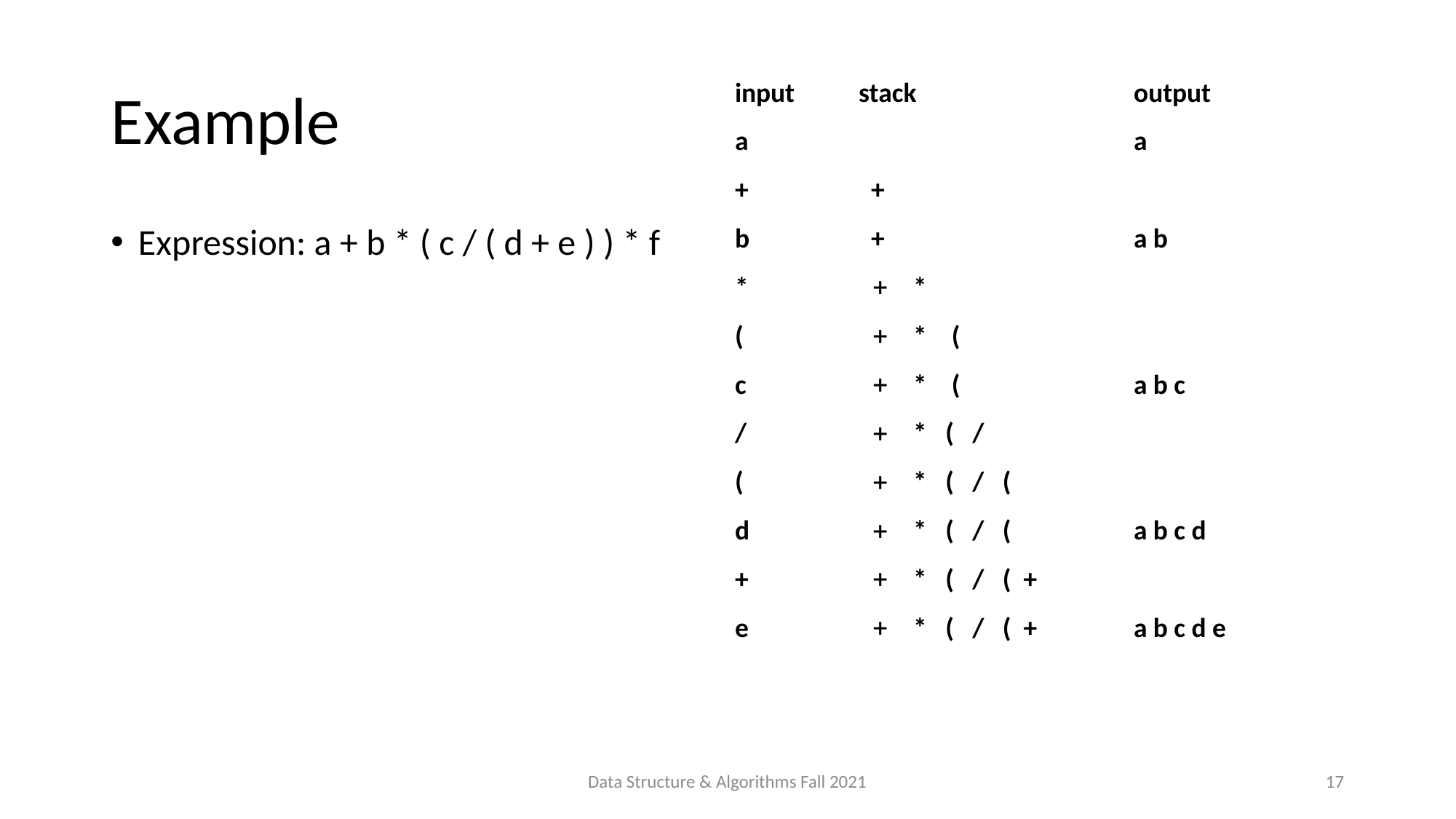

# Example
| input | stack | output |
| --- | --- | --- |
| a |  | a |
| + | + |  |
| b | + | a b |
| \* | \* |  |
| ( | \* ( |  |
| c | \* ( | a b c |
| / | \* ( / |  |
| ( | \* ( / ( |  |
| d | \* ( / ( | a b c d |
| + | \* ( / ( + |  |
| e | \* ( / ( + | a b c d e |
Expression: a + b * ( c / ( d + e ) ) * f

Data Structure & Algorithms Fall 2021
17